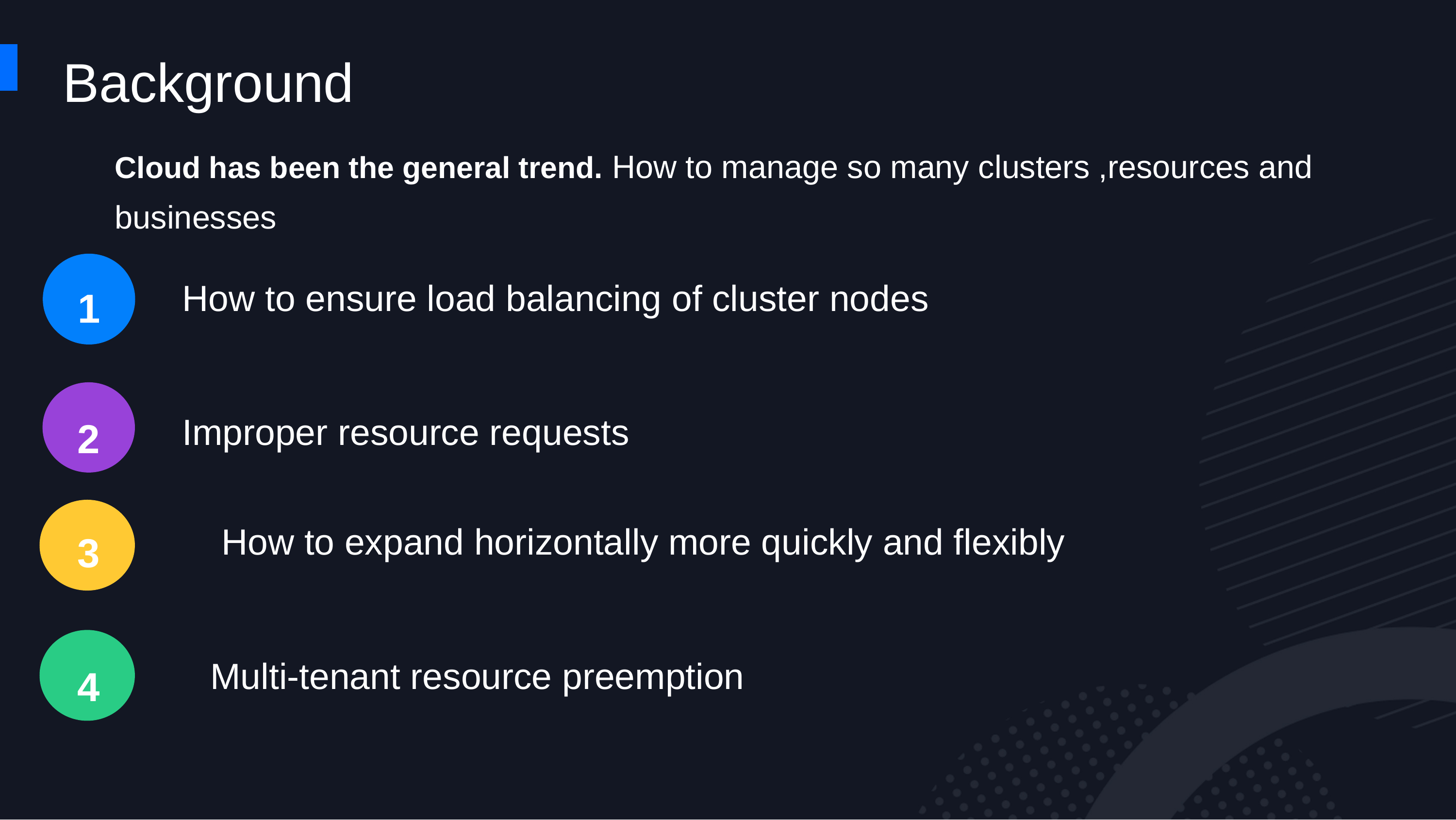

Background
Cloud has been the general trend. How to manage so many clusters ,resources and businesses

1
How to ensure load balancing of cluster nodes

Improper resource requests
2

3
How to expand horizontally more quickly and flexibly

4
Multi-tenant resource preemption